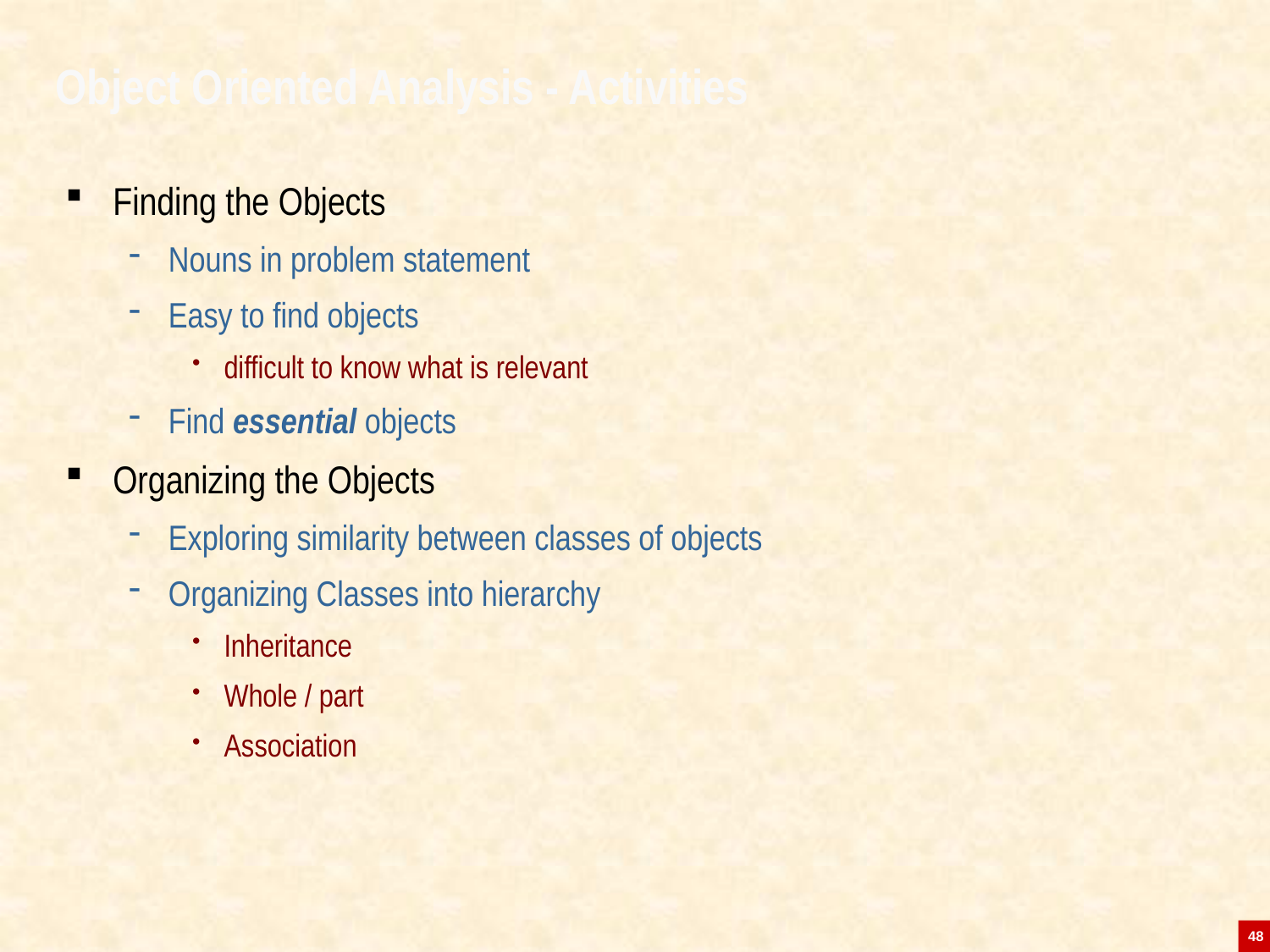

# Object Oriented Analysis - Activities
Finding the Objects
Nouns in problem statement
Easy to find objects
difficult to know what is relevant
Find essential objects
Organizing the Objects
Exploring similarity between classes of objects
Organizing Classes into hierarchy
Inheritance
Whole / part
Association

48